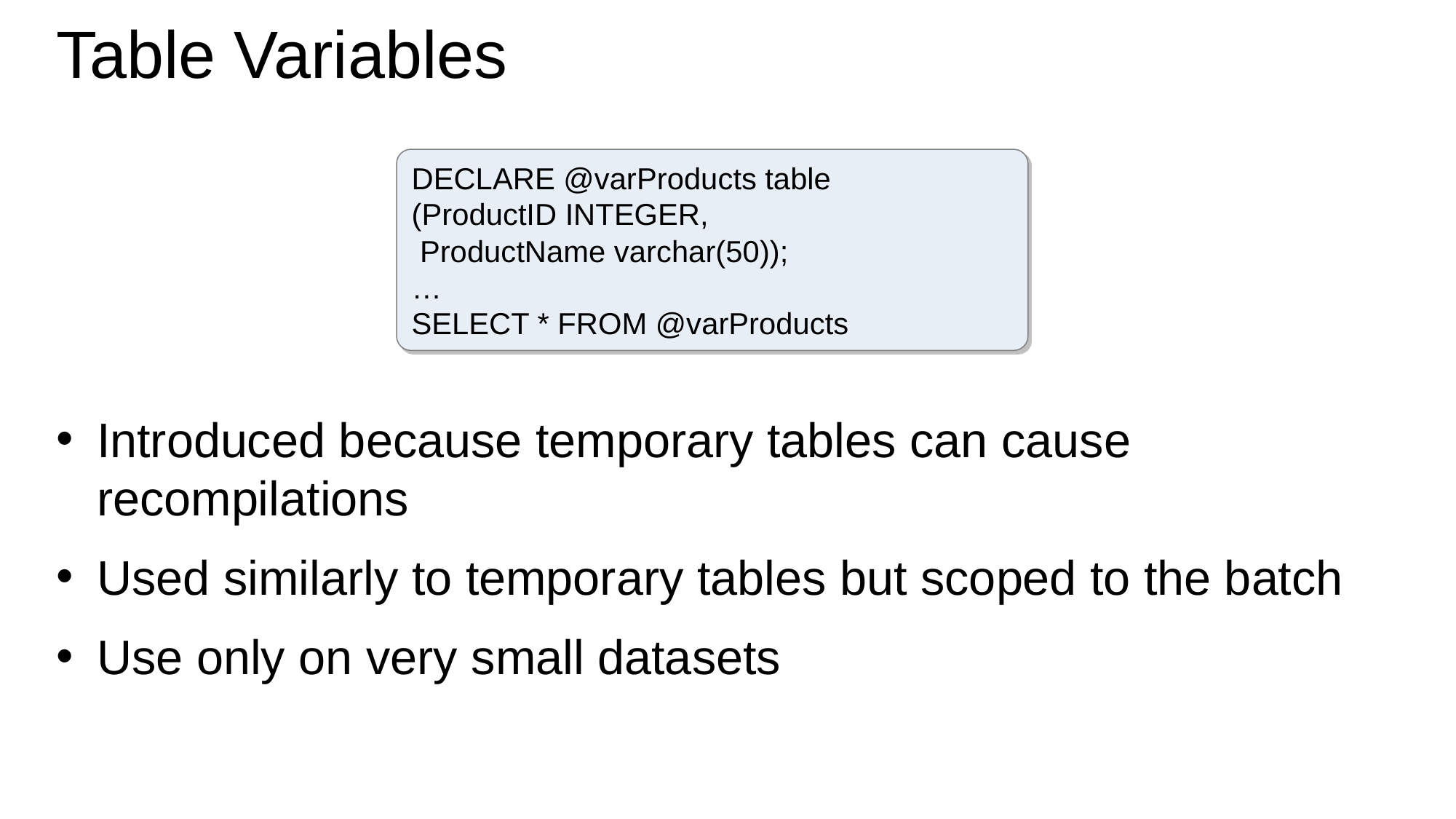

# Table Variables
DECLARE @varProducts table
(ProductID INTEGER,
 ProductName varchar(50));
…
SELECT * FROM @varProducts
Introduced because temporary tables can cause recompilations
Used similarly to temporary tables but scoped to the batch
Use only on very small datasets